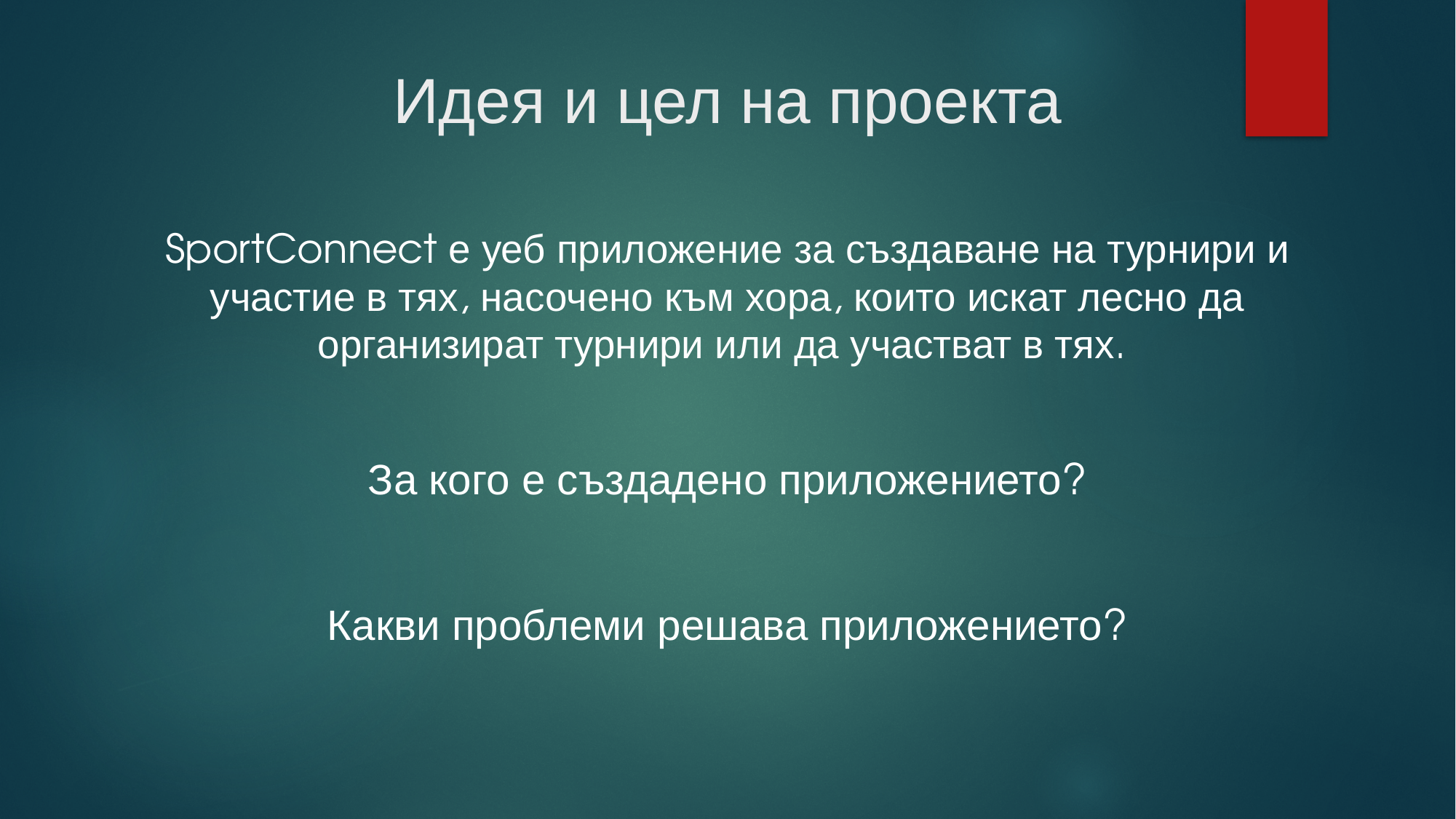

# Идея и цел на проекта
SportConnect е уеб приложение за създаване на турнири и участие в тях, насочено към хора, които искат лесно да организират турнири или да участват в тях.

За кого е създадено приложението?
Какви проблеми решава приложението?